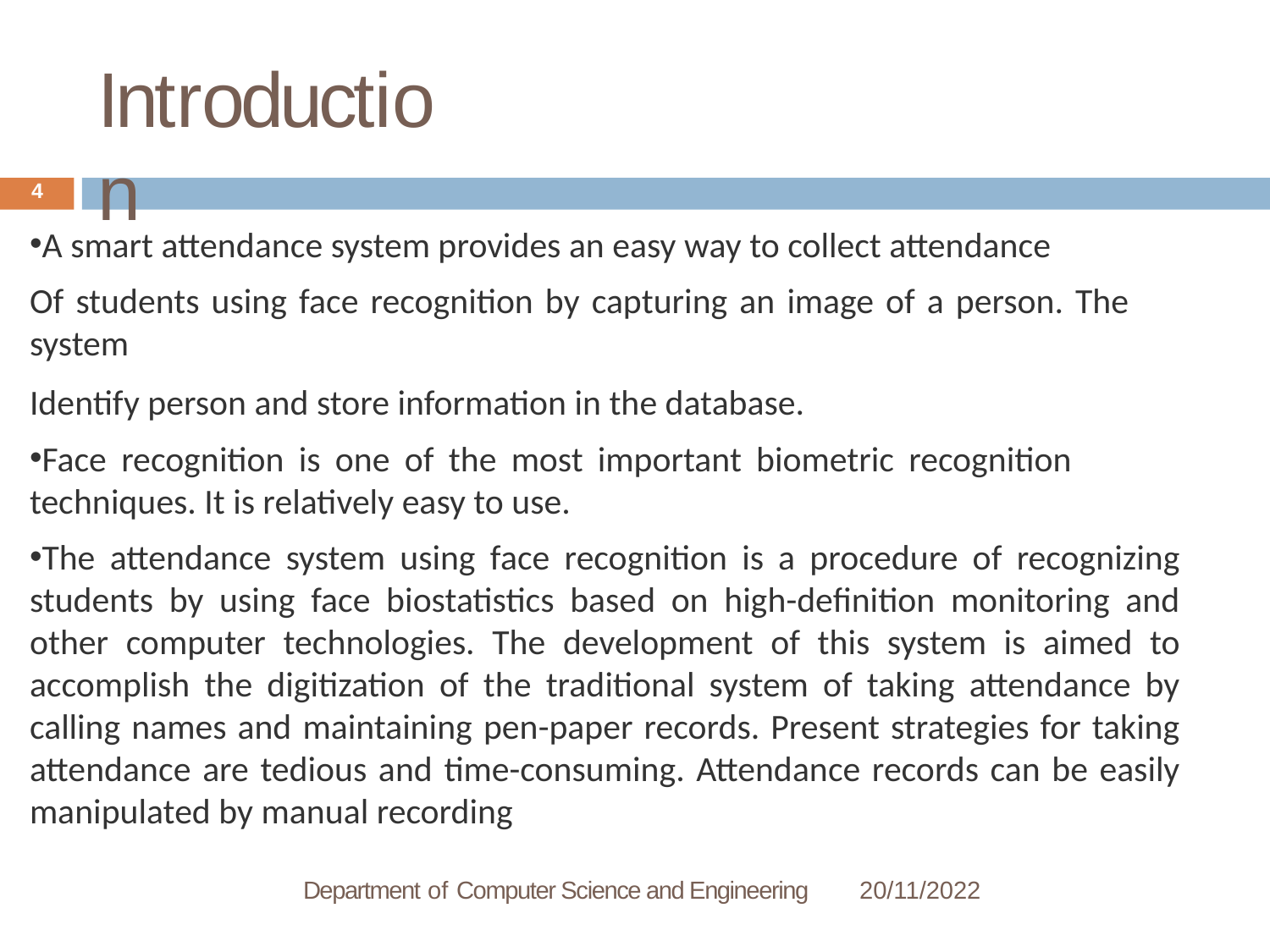

# Introduction
4
A smart attendance system provides an easy way to collect attendance
Of students using face recognition by capturing an image of a person. The  system
Identify person and store information in the database.
Face recognition is one of the most important biometric recognition  techniques. It is relatively easy to use.
The attendance system using face recognition is a procedure of recognizing  students by using face biostatistics based on high-definition monitoring and  other computer technologies. The development of this system is aimed to  accomplish the digitization of the traditional system of taking attendance by  calling names and maintaining pen-paper records. Present strategies for taking  attendance are tedious and time-consuming. Attendance records can be easily  manipulated by manual recording
Department of Computer Science and Engineering
20/11/2022